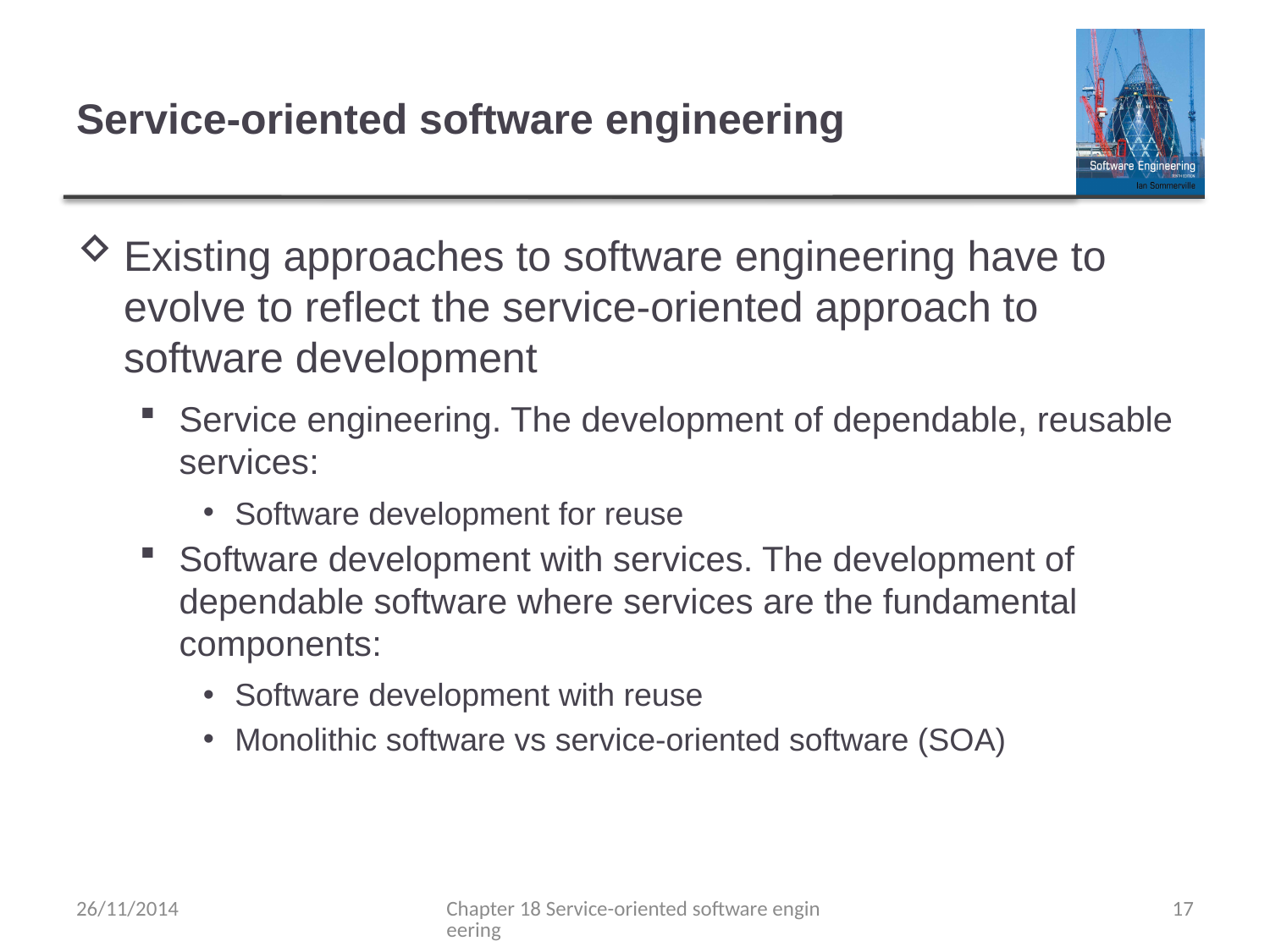

# Service-oriented software engineering
Existing approaches to software engineering have to evolve to reflect the service-oriented approach to software development
Service engineering. The development of dependable, reusable services:
Software development for reuse
Software development with services. The development of dependable software where services are the fundamental components:
Software development with reuse
Monolithic software vs service-oriented software (SOA)
26/11/2014
Chapter 18 Service-oriented software engineering
17